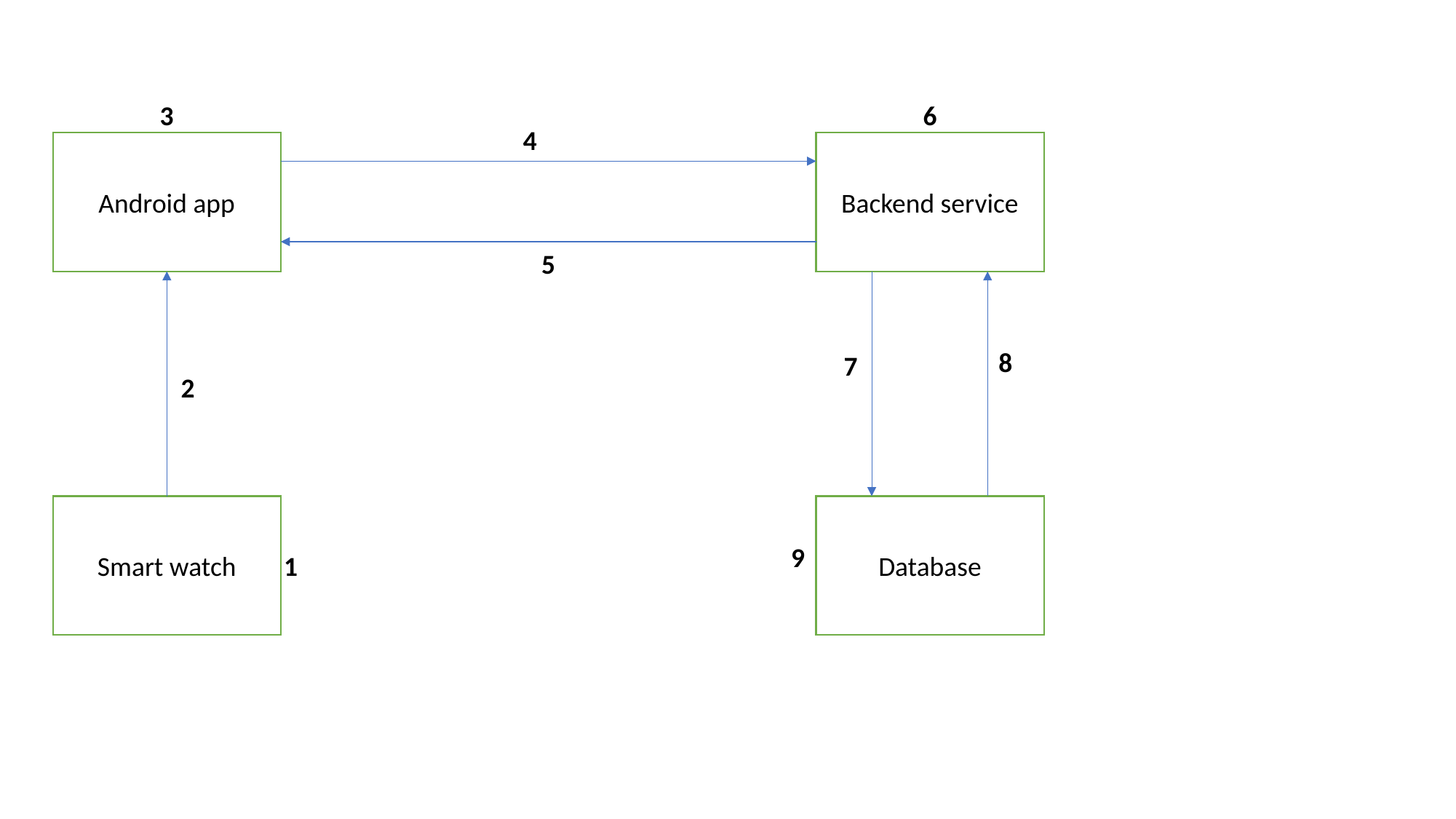

3
6
4
Android app
Backend service
5
8
7
2
Database
Smart watch
9
1